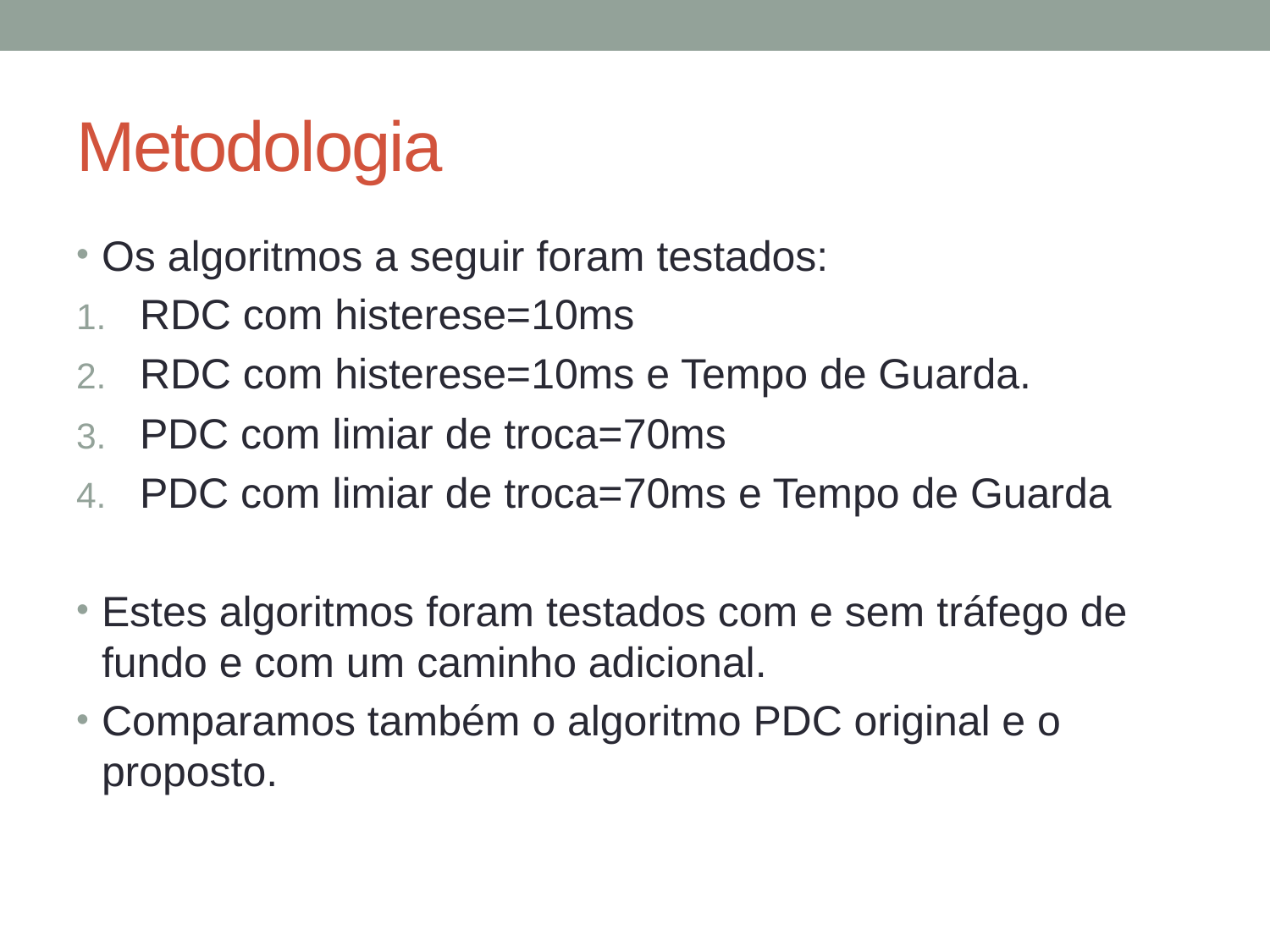

# Metodologia
Os algoritmos a seguir foram testados:
RDC com histerese=10ms
RDC com histerese=10ms e Tempo de Guarda.
PDC com limiar de troca=70ms
PDC com limiar de troca=70ms e Tempo de Guarda

Estes algoritmos foram testados com e sem tráfego de fundo e com um caminho adicional.
Comparamos também o algoritmo PDC original e o proposto.